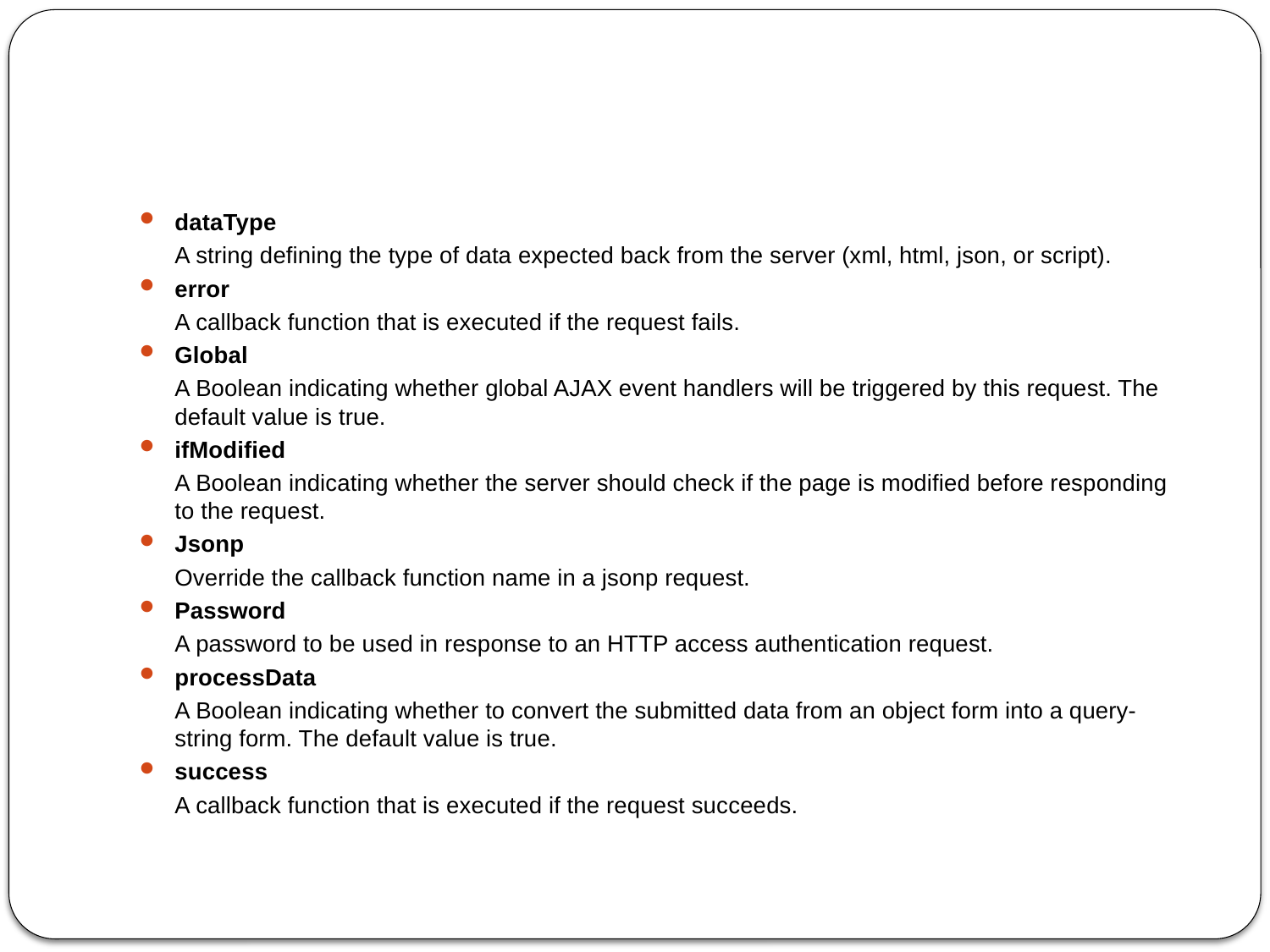

#
dataType
	A string defining the type of data expected back from the server (xml, html, json, or script).
error
	A callback function that is executed if the request fails.
Global
	A Boolean indicating whether global AJAX event handlers will be triggered by this request. The default value is true.
ifModified
	A Boolean indicating whether the server should check if the page is modified before responding to the request.
Jsonp
	Override the callback function name in a jsonp request.
Password
	A password to be used in response to an HTTP access authentication request.
processData
	A Boolean indicating whether to convert the submitted data from an object form into a query-string form. The default value is true.
success
	A callback function that is executed if the request succeeds.